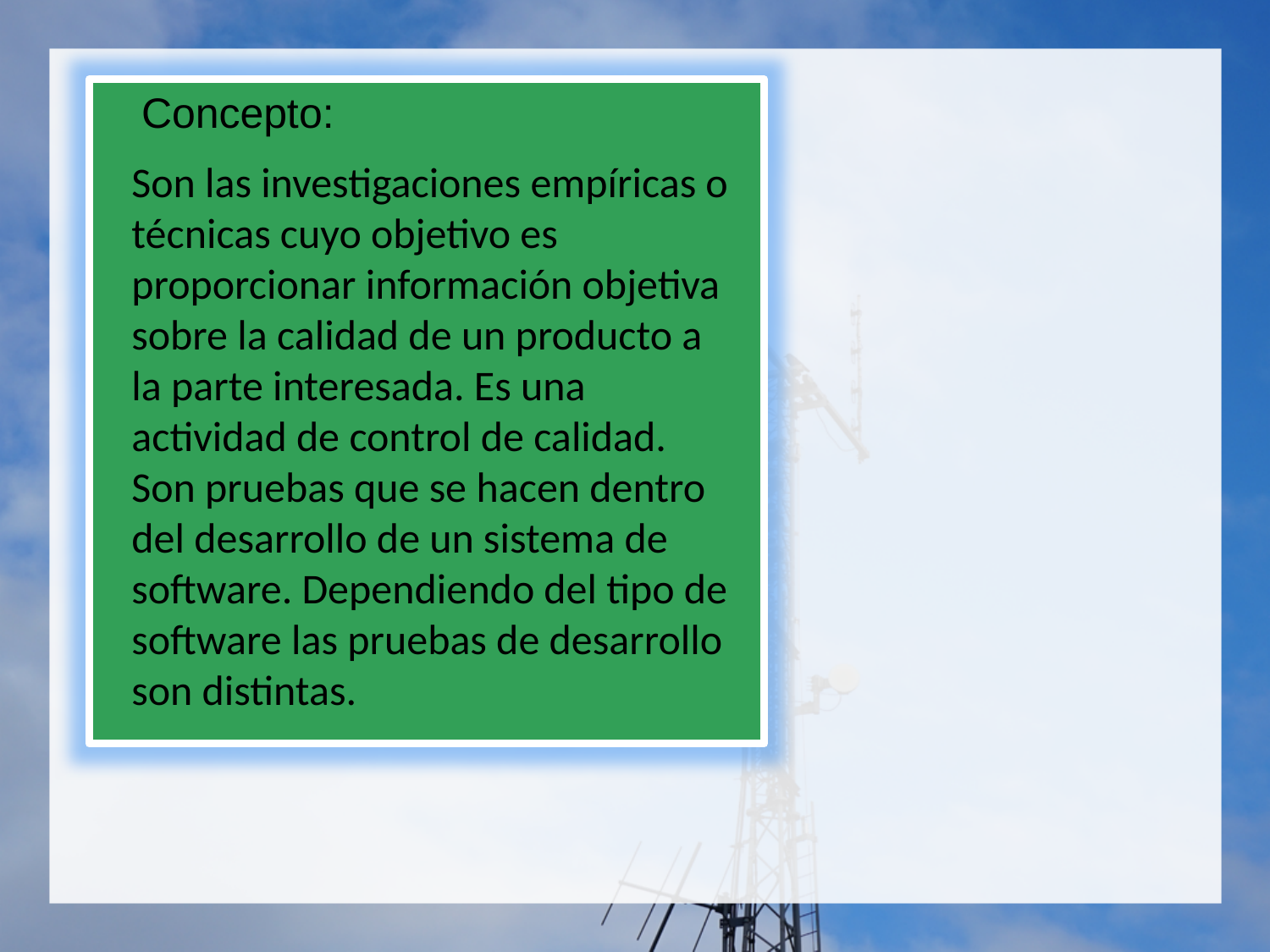

Concepto:

Son las investigaciones empíricas o técnicas cuyo objetivo es proporcionar información objetiva sobre la calidad de un producto a la parte interesada. Es una actividad de control de calidad.
Son pruebas que se hacen dentro del desarrollo de un sistema de software. Dependiendo del tipo de software las pruebas de desarrollo son distintas.